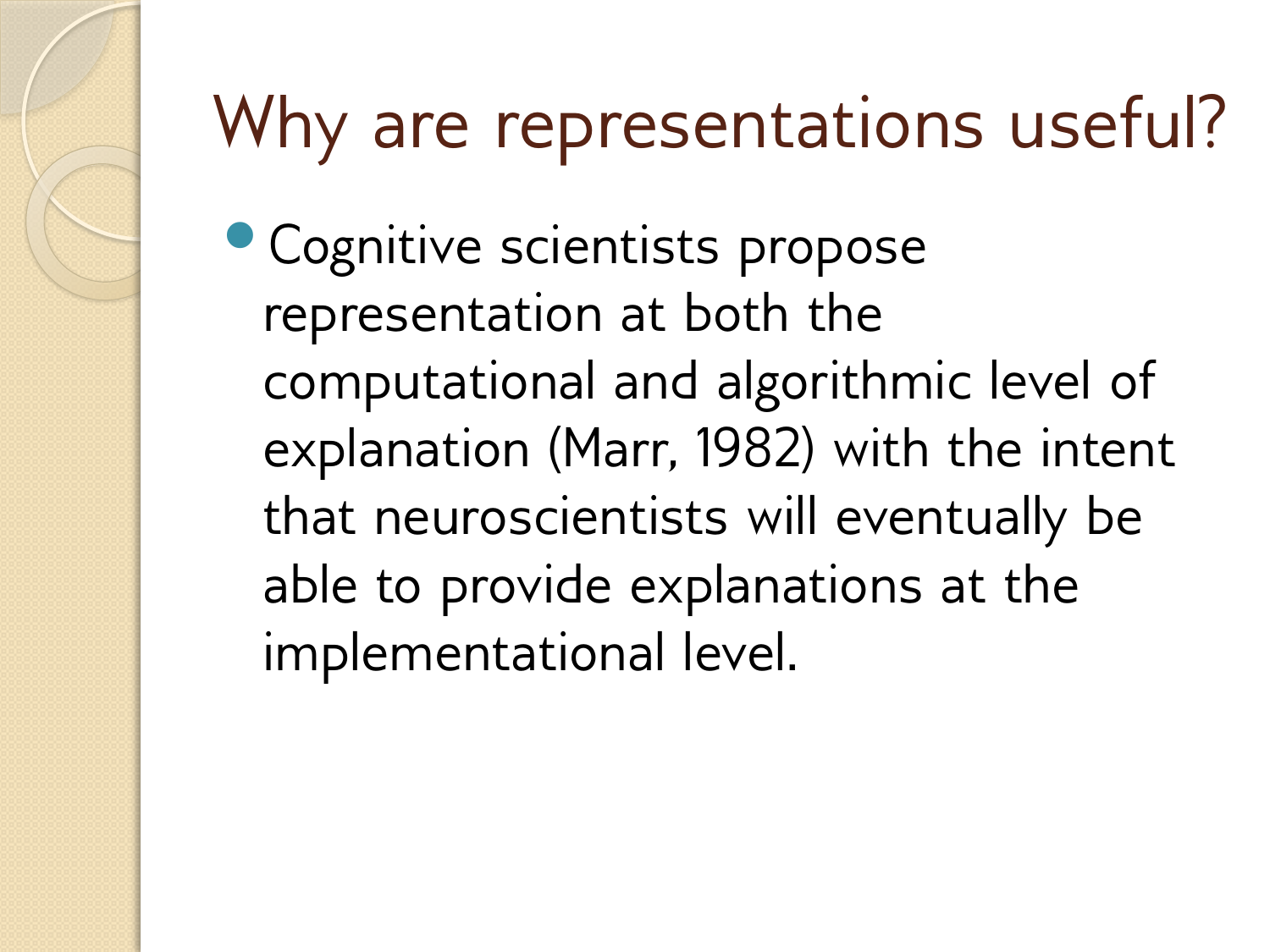

# Why are representations useful?
Cognitive scientists propose representation at both the computational and algorithmic level of explanation (Marr, 1982) with the intent that neuroscientists will eventually be able to provide explanations at the implementational level.